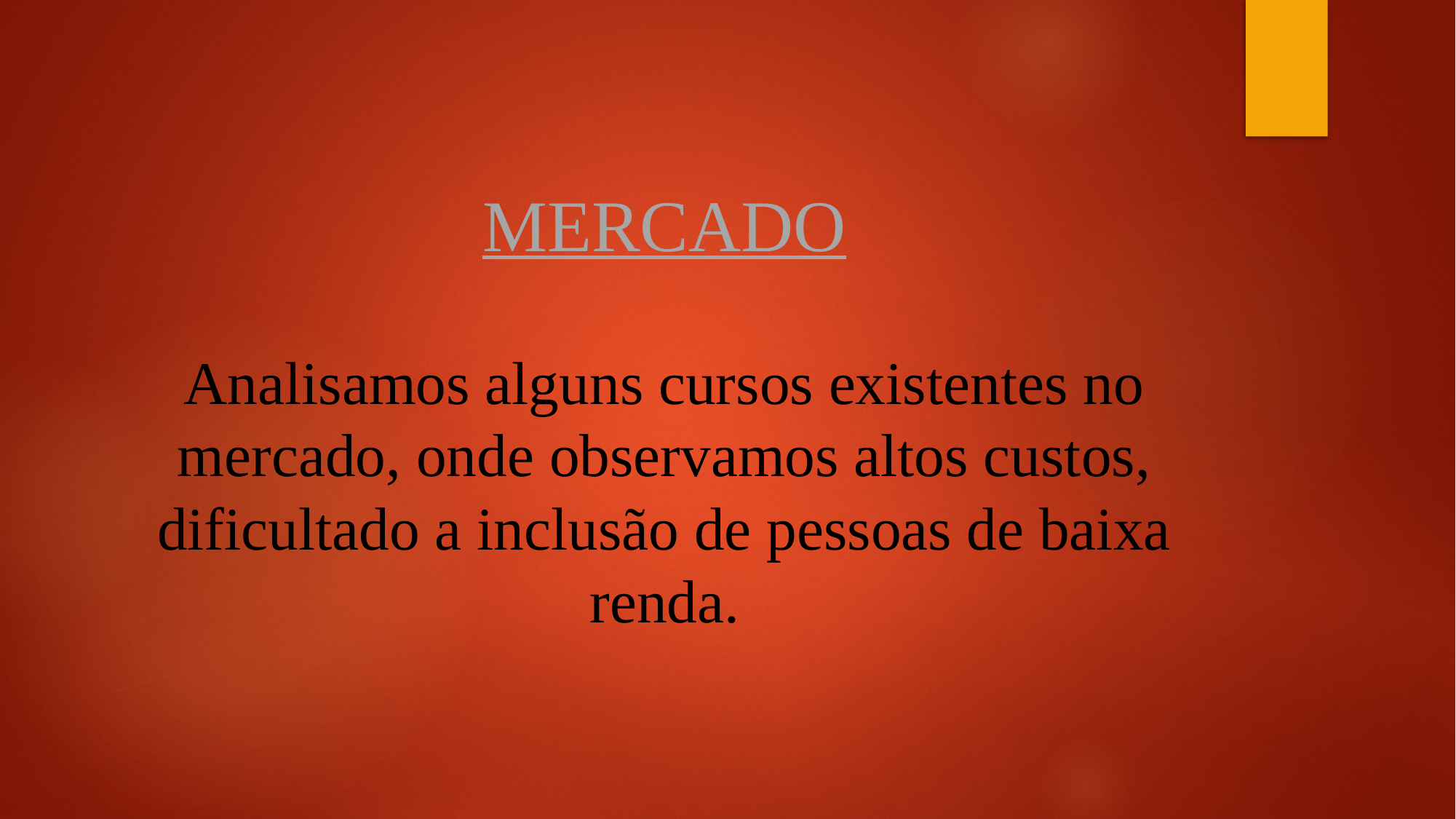

# MERCADO
Analisamos alguns cursos existentes no mercado, onde observamos altos custos, dificultado a inclusão de pessoas de baixa renda.